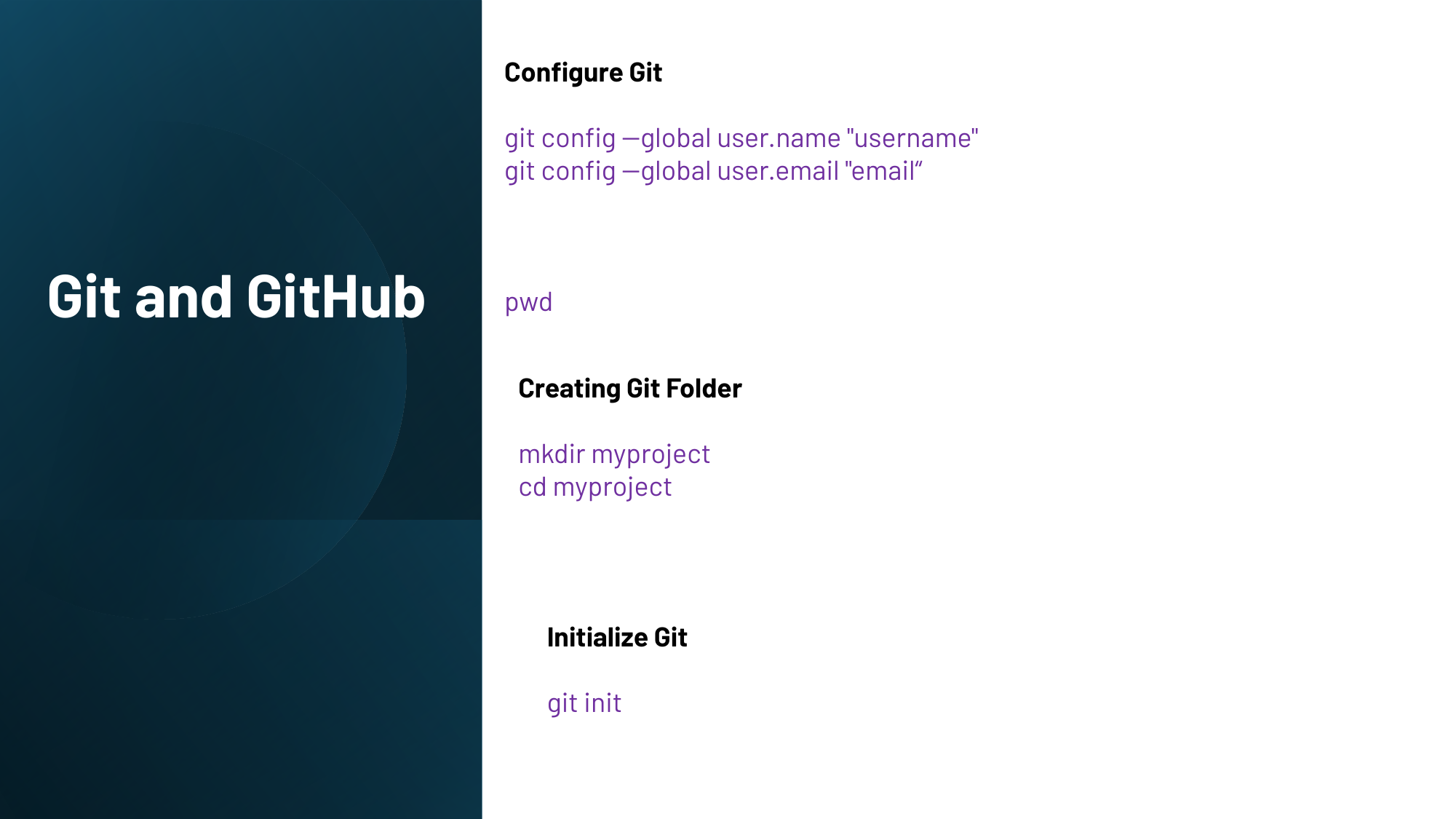

Configure Git
git config --global user.name "username"
git config --global user.email "email“

pwd
# Git and GitHub

Creating Git Folder

mkdir myproject
cd myproject

Initialize Git

git init